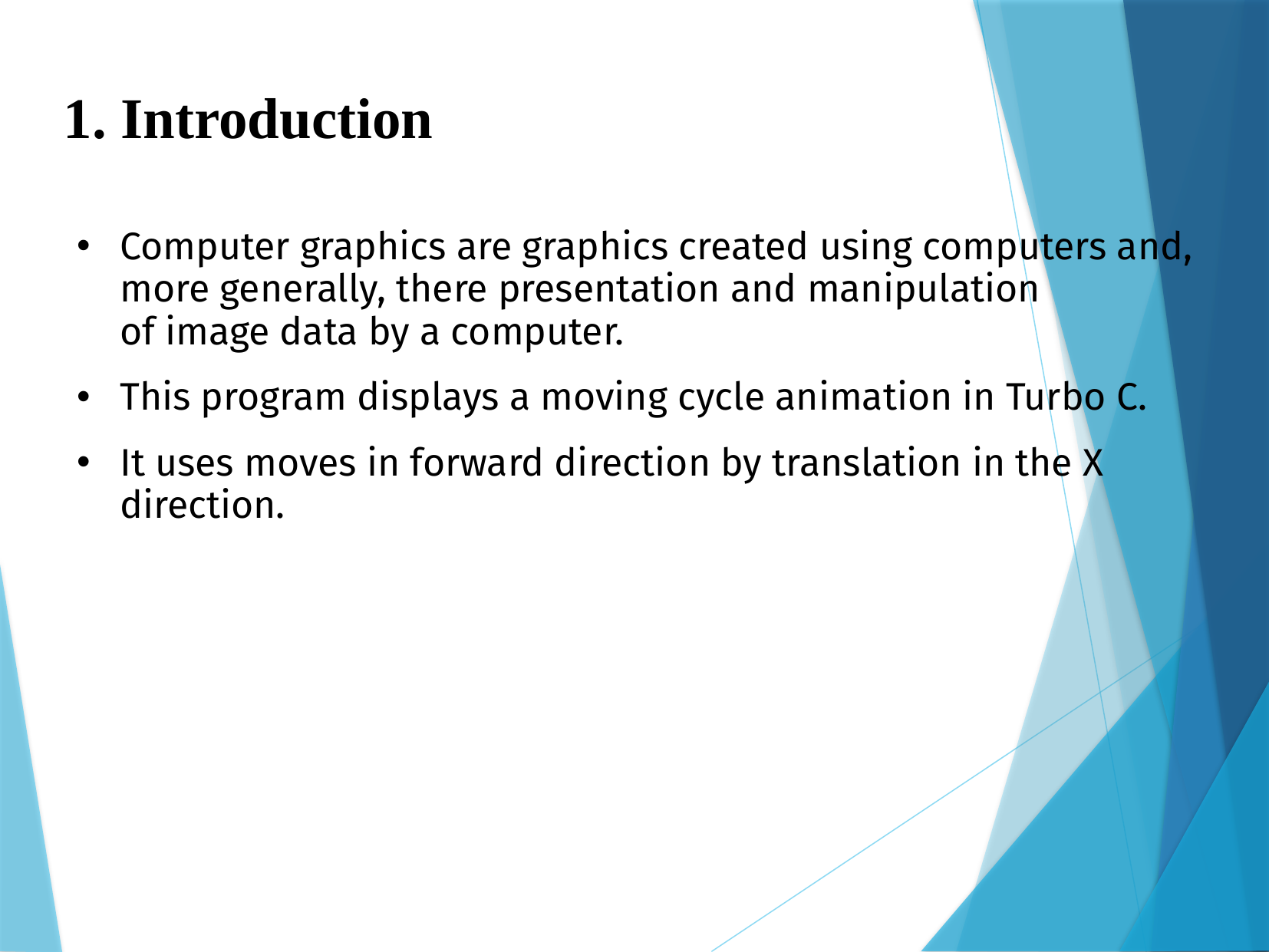

1. Introduction
Computer graphics are graphics created using computers and, more generally, there presentation and manipulation of image data by a computer.
This program displays a moving cycle animation in Turbo C.
It uses moves in forward direction by translation in the X direction.